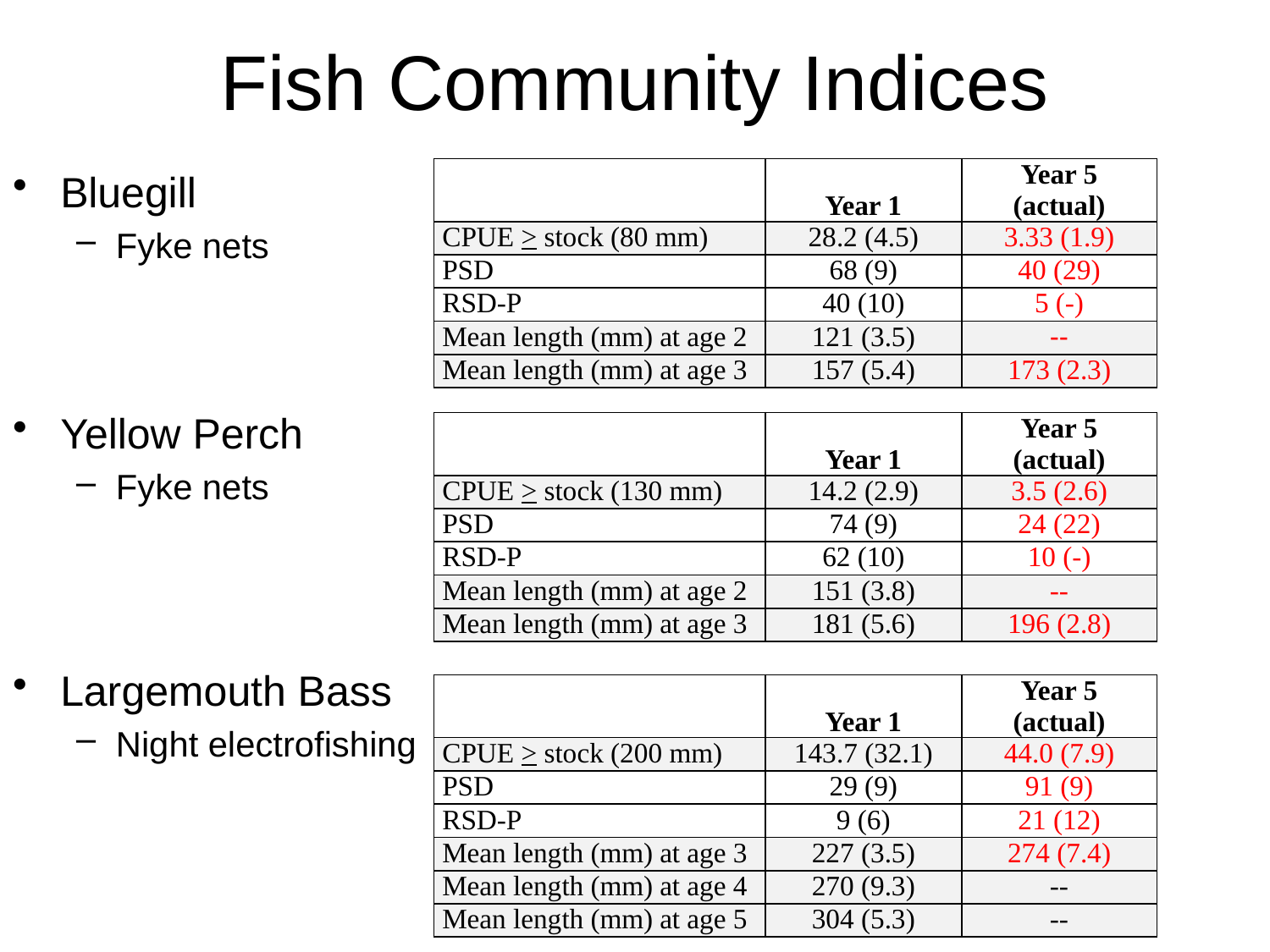

# Fish Community Indices
Bluegill
Fyke nets

Yellow Perch
Fyke nets

Largemouth Bass
Night electrofishing
|  | Year 1 | Year 5 (actual) |
| --- | --- | --- |
| CPUE > stock (80 mm) | 28.2 (4.5) | 3.33 (1.9) |
| PSD | 68 (9) | 40 (29) |
| RSD-P | 40 (10) | 5 (-) |
| Mean length (mm) at age 2 | 121 (3.5) | -- |
| Mean length (mm) at age 3 | 157 (5.4) | 173 (2.3) |
|  | Year 1 | Year 5 (actual) |
| --- | --- | --- |
| CPUE > stock (130 mm) | 14.2 (2.9) | 3.5 (2.6) |
| PSD | 74 (9) | 24 (22) |
| RSD-P | 62 (10) | 10 (-) |
| Mean length (mm) at age 2 | 151 (3.8) | -- |
| Mean length (mm) at age 3 | 181 (5.6) | 196 (2.8) |
|  | Year 1 | Year 5 (actual) |
| --- | --- | --- |
| CPUE > stock (200 mm) | 143.7 (32.1) | 44.0 (7.9) |
| PSD | 29 (9) | 91 (9) |
| RSD-P | 9 (6) | 21 (12) |
| Mean length (mm) at age 3 | 227 (3.5) | 274 (7.4) |
| Mean length (mm) at age 4 | 270 (9.3) | -- |
| Mean length (mm) at age 5 | 304 (5.3) | -- |